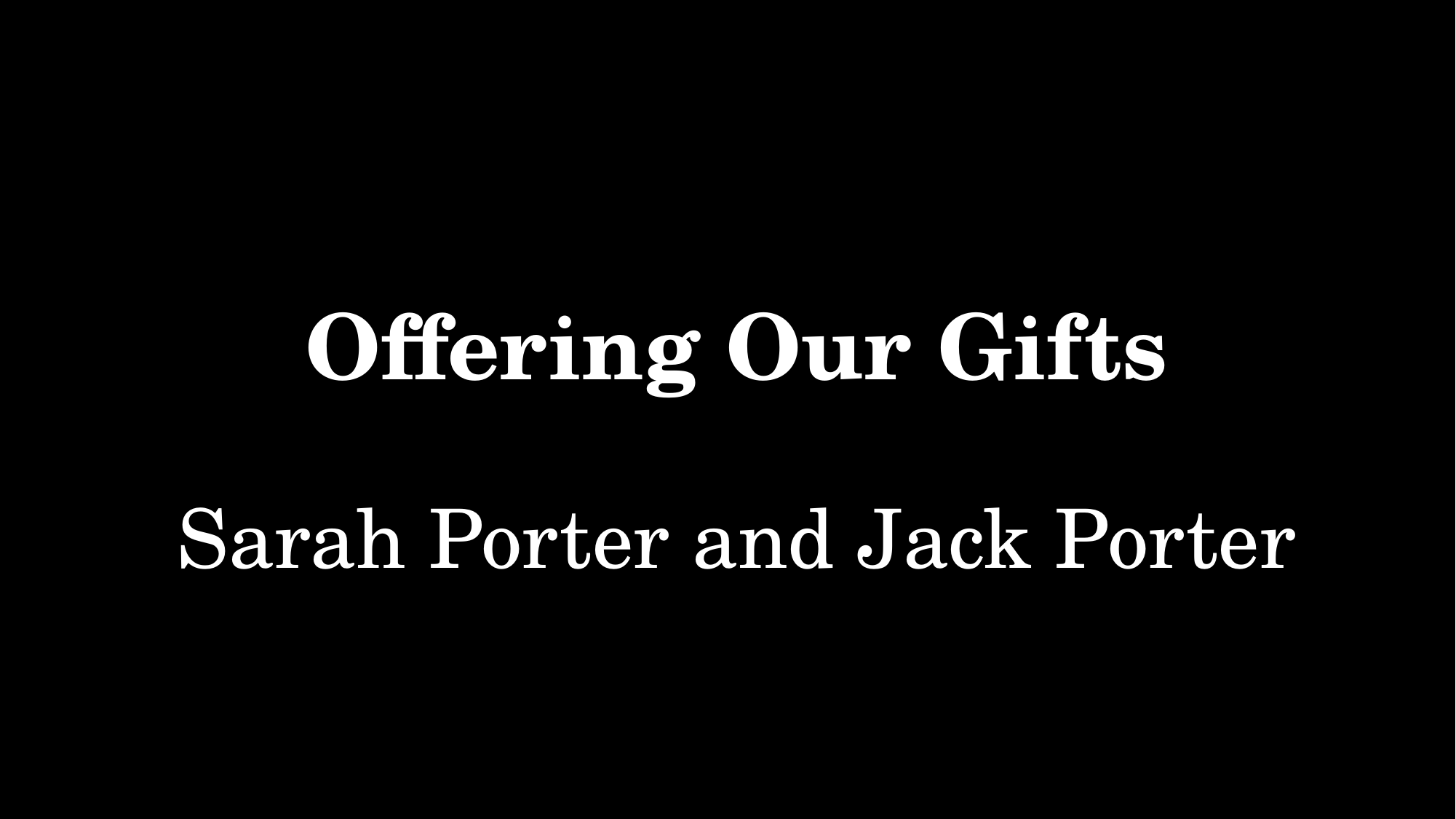

# Offering Our Gifts Sarah Porter and Jack Porter